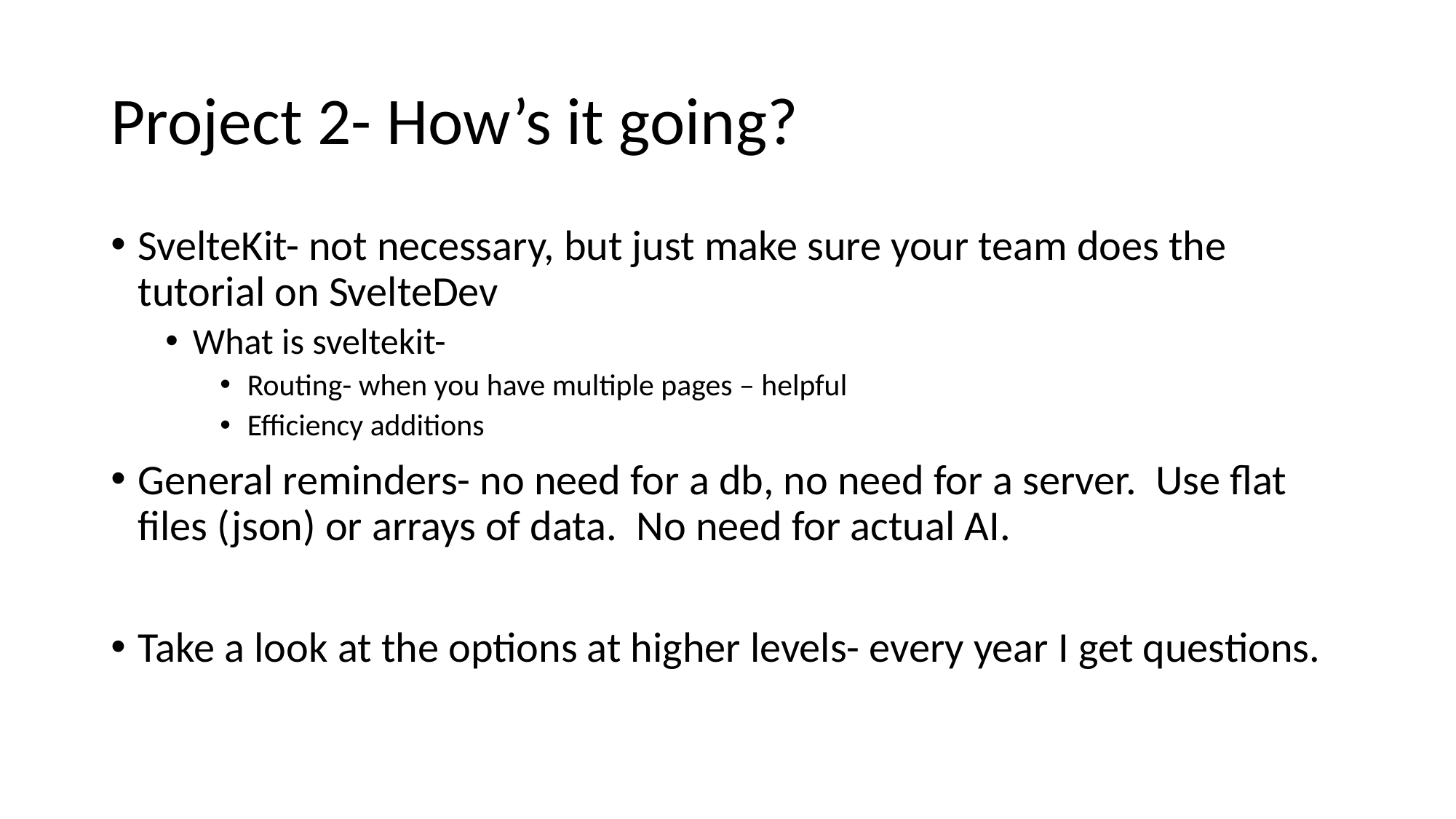

# Project 2- How’s it going?
SvelteKit- not necessary, but just make sure your team does the tutorial on SvelteDev
What is sveltekit-
Routing- when you have multiple pages – helpful
Efficiency additions
General reminders- no need for a db, no need for a server.  Use flat files (json) or arrays of data.  No need for actual AI.

Take a look at the options at higher levels- every year I get questions.